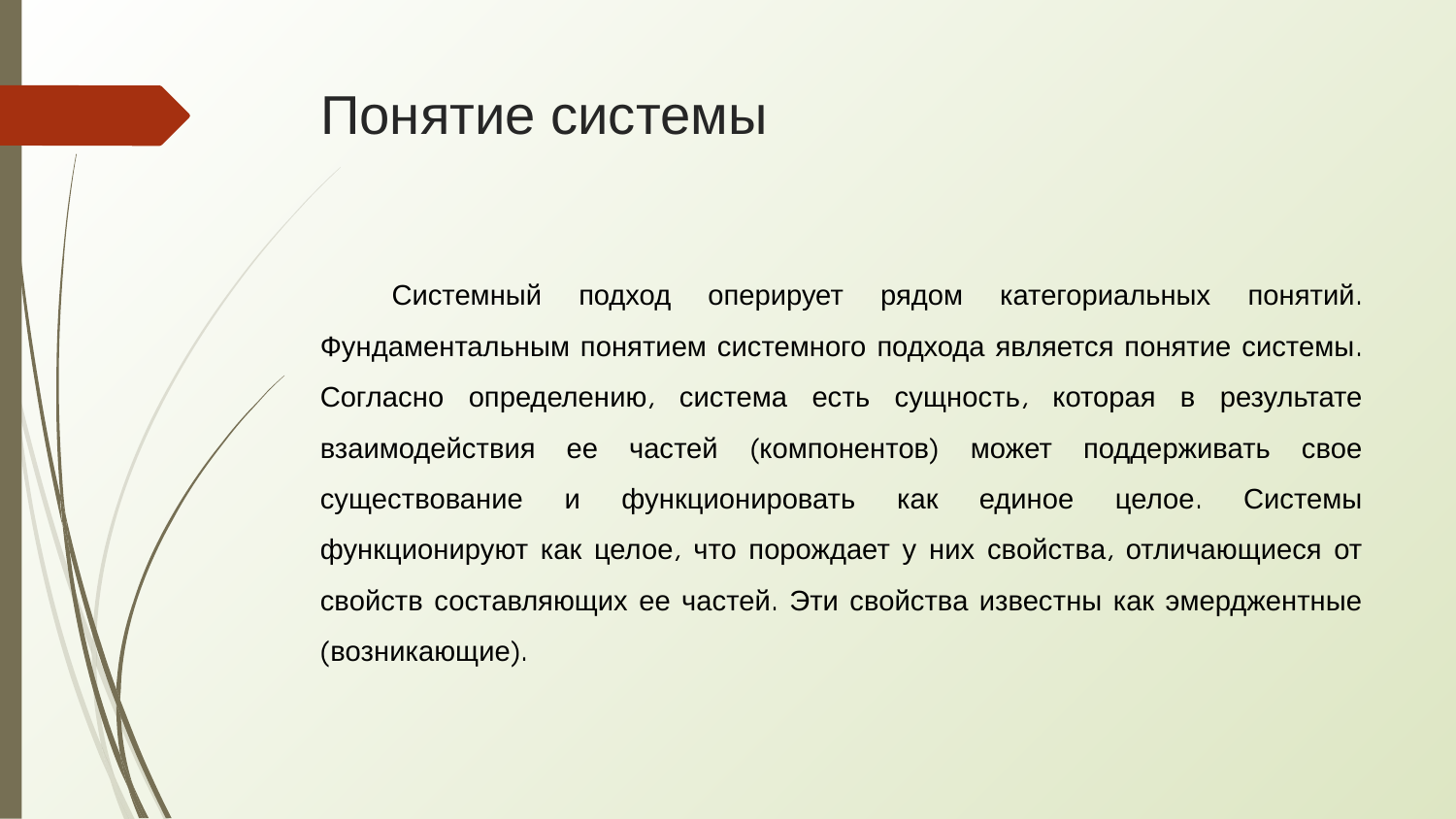

# Понятие системы
Системный подход оперирует рядом категориальных понятий. Фундаментальным понятием системного подхода является понятие системы. Согласно определению, система есть сущность, которая в результате взаимодействия ее частей (компонентов) может поддерживать свое существование и функционировать как единое целое. Системы функционируют как целое, что порождает у них свойства, отличающиеся от свойств составляющих ее частей. Эти свойства известны как эмерджентные (возникающие).